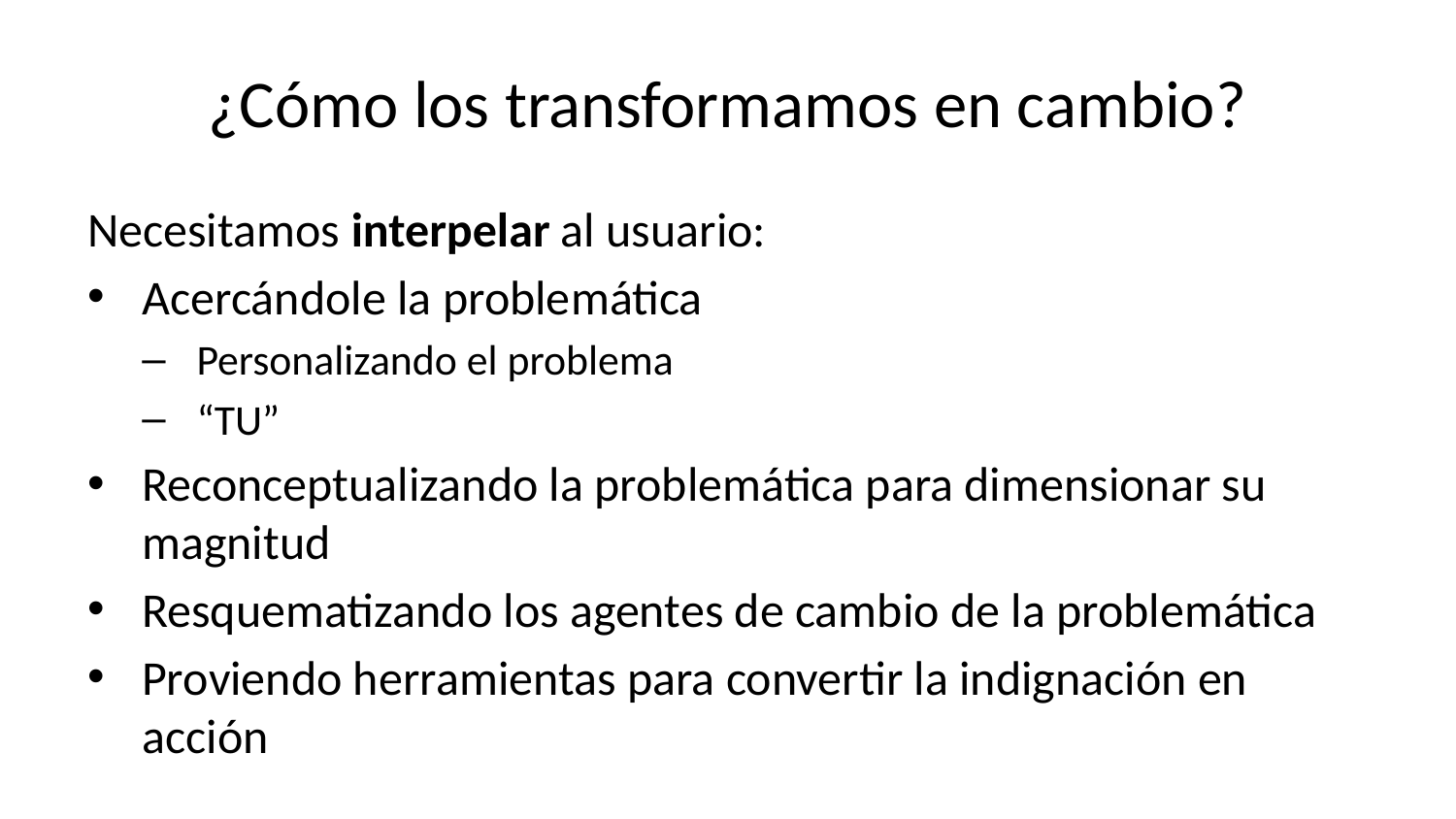

# ¿Cómo los transformamos en cambio?
Necesitamos interpelar al usuario:
Acercándole la problemática
Personalizando el problema
“TU”
Reconceptualizando la problemática para dimensionar su magnitud
Resquematizando los agentes de cambio de la problemática
Proviendo herramientas para convertir la indignación en acción